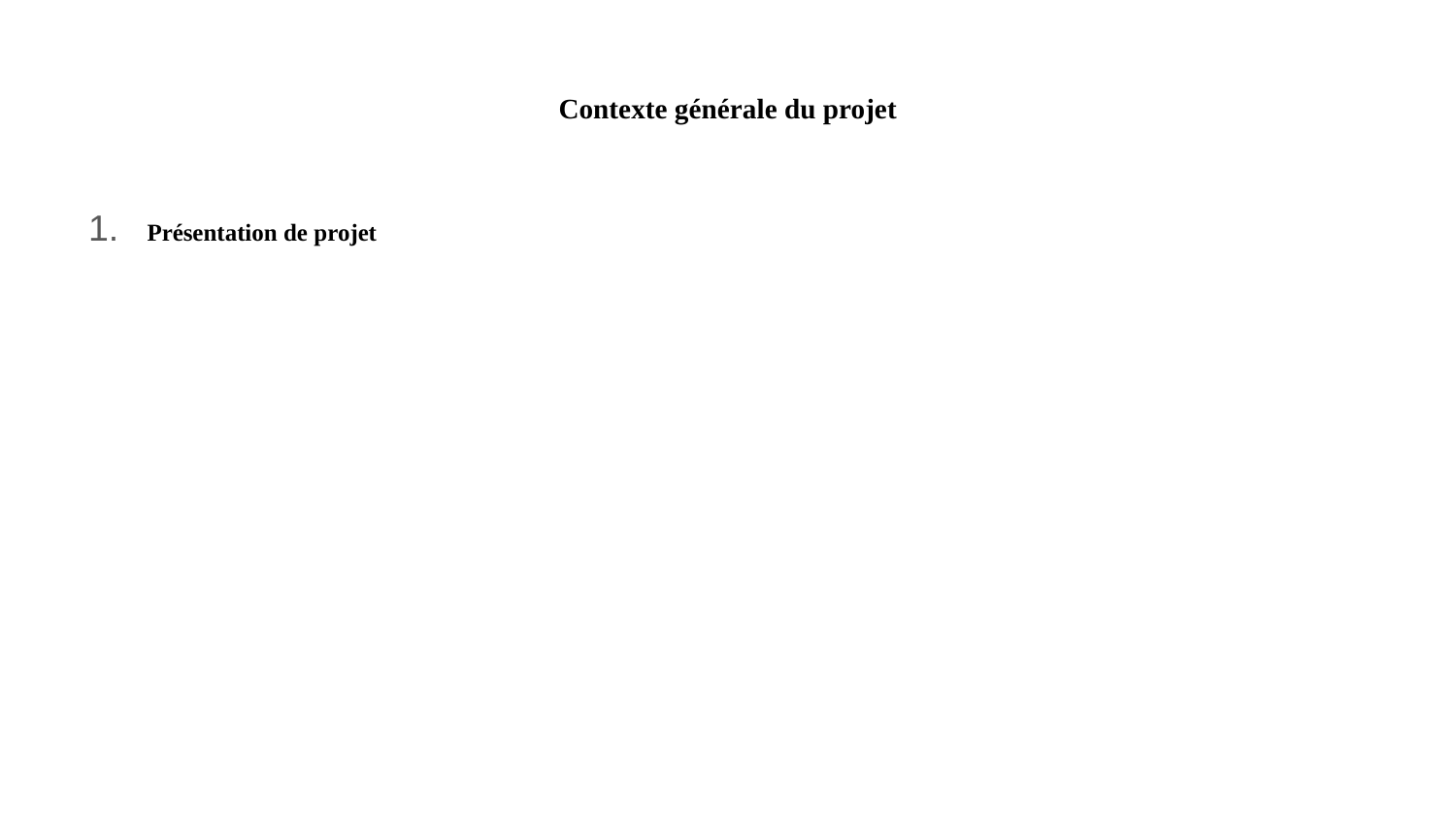

# Contexte générale du projet
 Présentation de projet